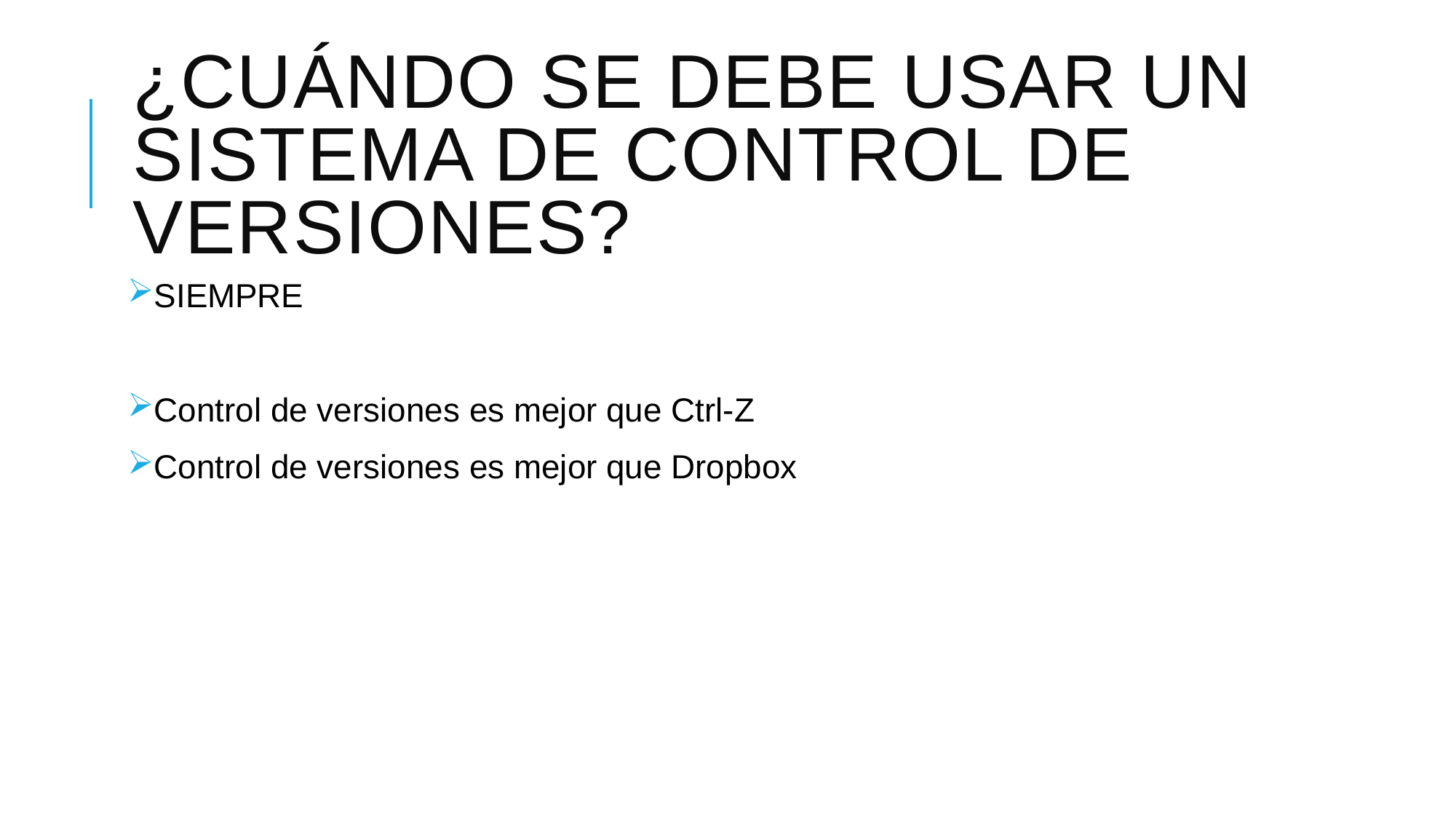

# ¿Cuándo se debe usar un sistema de control de versiones?
SIEMPRE

Control de versiones es mejor que Ctrl-Z
Control de versiones es mejor que Dropbox